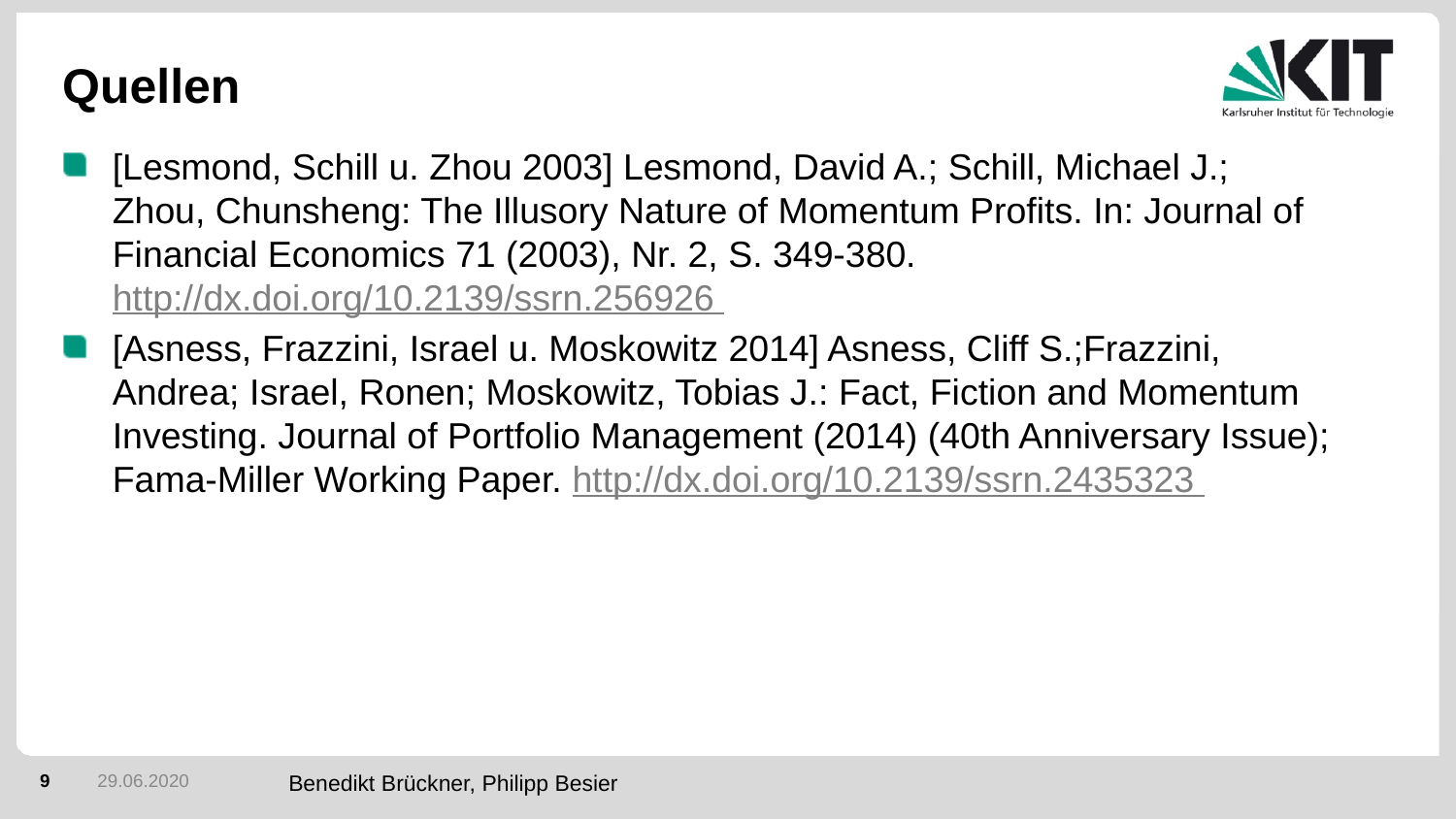

# Quellen
[Lesmond, Schill u. Zhou 2003] Lesmond, David A.; Schill, Michael J.; Zhou, Chunsheng: The Illusory Nature of Momentum Profits. In: Journal of Financial Economics 71 (2003), Nr. 2, S. 349-380. http://dx.doi.org/10.2139/ssrn.256926
[Asness, Frazzini, Israel u. Moskowitz 2014] Asness, Cliff S.;Frazzini, Andrea; Israel, Ronen; Moskowitz, Tobias J.: Fact, Fiction and Momentum Investing. Journal of Portfolio Management (2014) (40th Anniversary Issue); Fama-Miller Working Paper. http://dx.doi.org/10.2139/ssrn.2435323

Benedikt Brückner, Philipp Besier